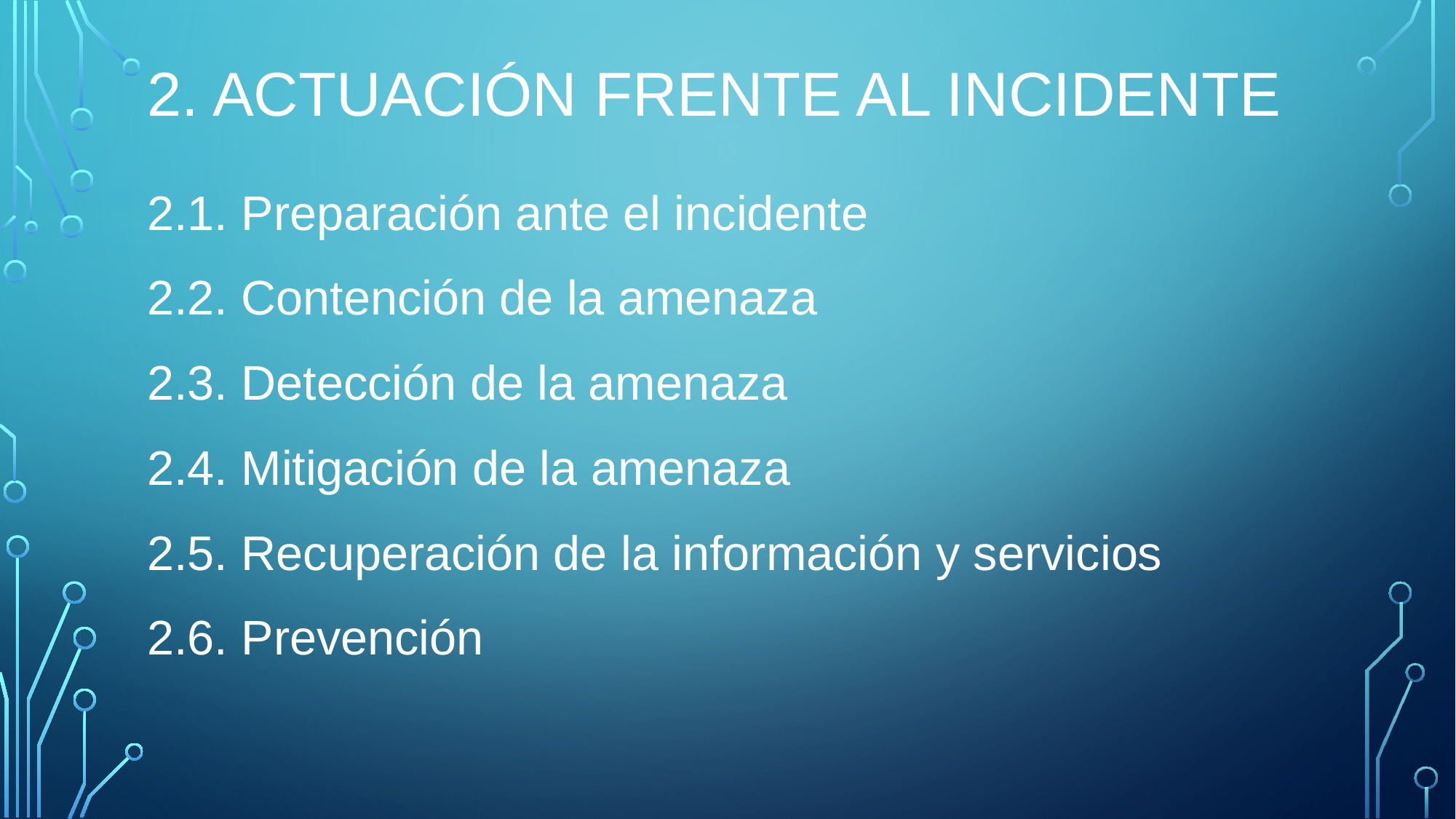

# 2. Actuación frente al incidente
2.1. Preparación ante el incidente
2.2. Contención de la amenaza
2.3. Detección de la amenaza
2.4. Mitigación de la amenaza
2.5. Recuperación de la información y servicios
2.6. Prevención